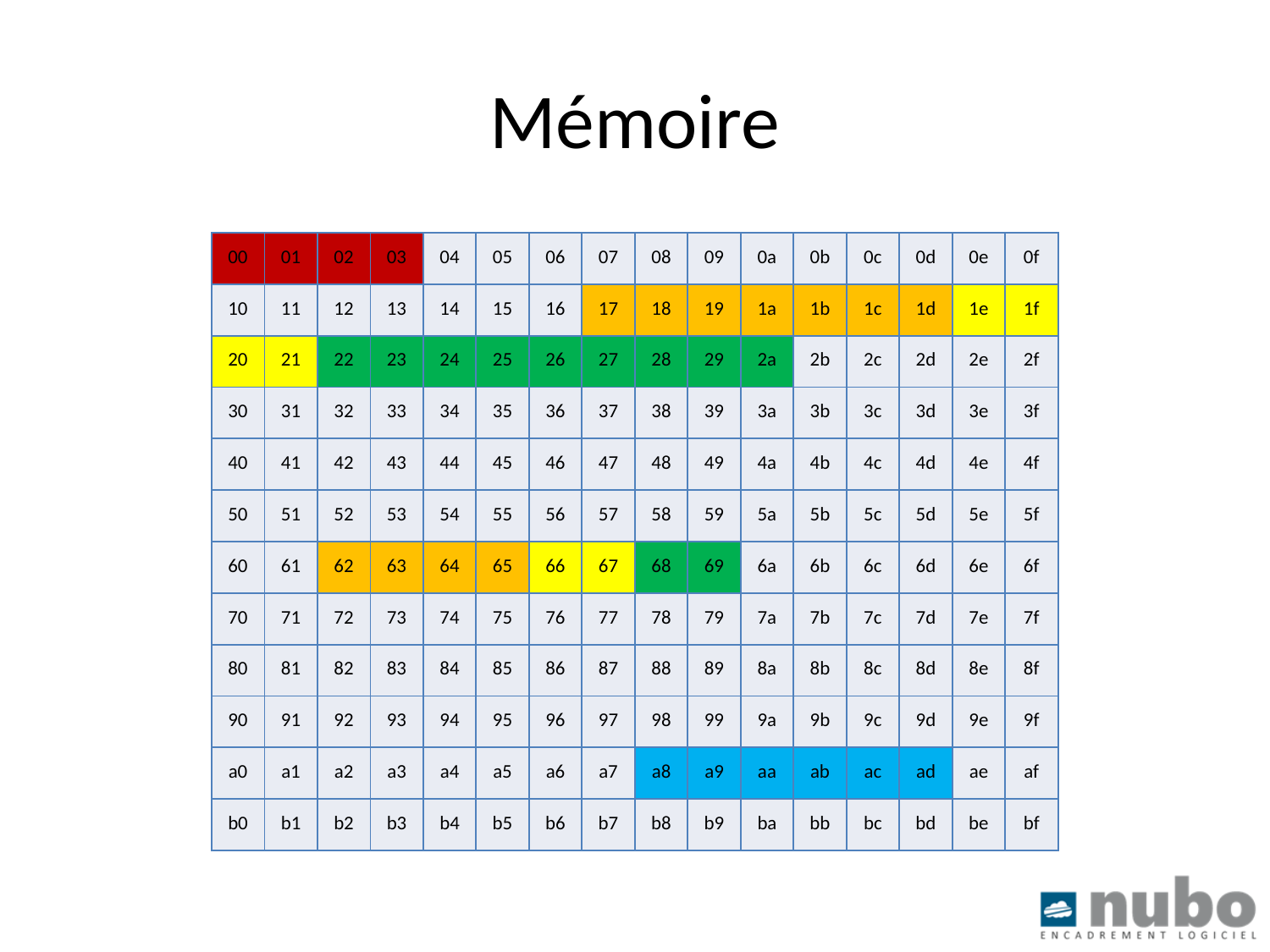

# Mémoire
| 00 | 01 | 02 | 03 | 04 | 05 | 06 | 07 | 08 | 09 | 0a | 0b | 0c | 0d | 0e | 0f |
| --- | --- | --- | --- | --- | --- | --- | --- | --- | --- | --- | --- | --- | --- | --- | --- |
| 10 | 11 | 12 | 13 | 14 | 15 | 16 | 17 | 18 | 19 | 1a | 1b | 1c | 1d | 1e | 1f |
| 20 | 21 | 22 | 23 | 24 | 25 | 26 | 27 | 28 | 29 | 2a | 2b | 2c | 2d | 2e | 2f |
| 30 | 31 | 32 | 33 | 34 | 35 | 36 | 37 | 38 | 39 | 3a | 3b | 3c | 3d | 3e | 3f |
| 40 | 41 | 42 | 43 | 44 | 45 | 46 | 47 | 48 | 49 | 4a | 4b | 4c | 4d | 4e | 4f |
| 50 | 51 | 52 | 53 | 54 | 55 | 56 | 57 | 58 | 59 | 5a | 5b | 5c | 5d | 5e | 5f |
| 60 | 61 | 62 | 63 | 64 | 65 | 66 | 67 | 68 | 69 | 6a | 6b | 6c | 6d | 6e | 6f |
| 70 | 71 | 72 | 73 | 74 | 75 | 76 | 77 | 78 | 79 | 7a | 7b | 7c | 7d | 7e | 7f |
| 80 | 81 | 82 | 83 | 84 | 85 | 86 | 87 | 88 | 89 | 8a | 8b | 8c | 8d | 8e | 8f |
| 90 | 91 | 92 | 93 | 94 | 95 | 96 | 97 | 98 | 99 | 9a | 9b | 9c | 9d | 9e | 9f |
| a0 | a1 | a2 | a3 | a4 | a5 | a6 | a7 | a8 | a9 | aa | ab | ac | ad | ae | af |
| b0 | b1 | b2 | b3 | b4 | b5 | b6 | b7 | b8 | b9 | ba | bb | bc | bd | be | bf |